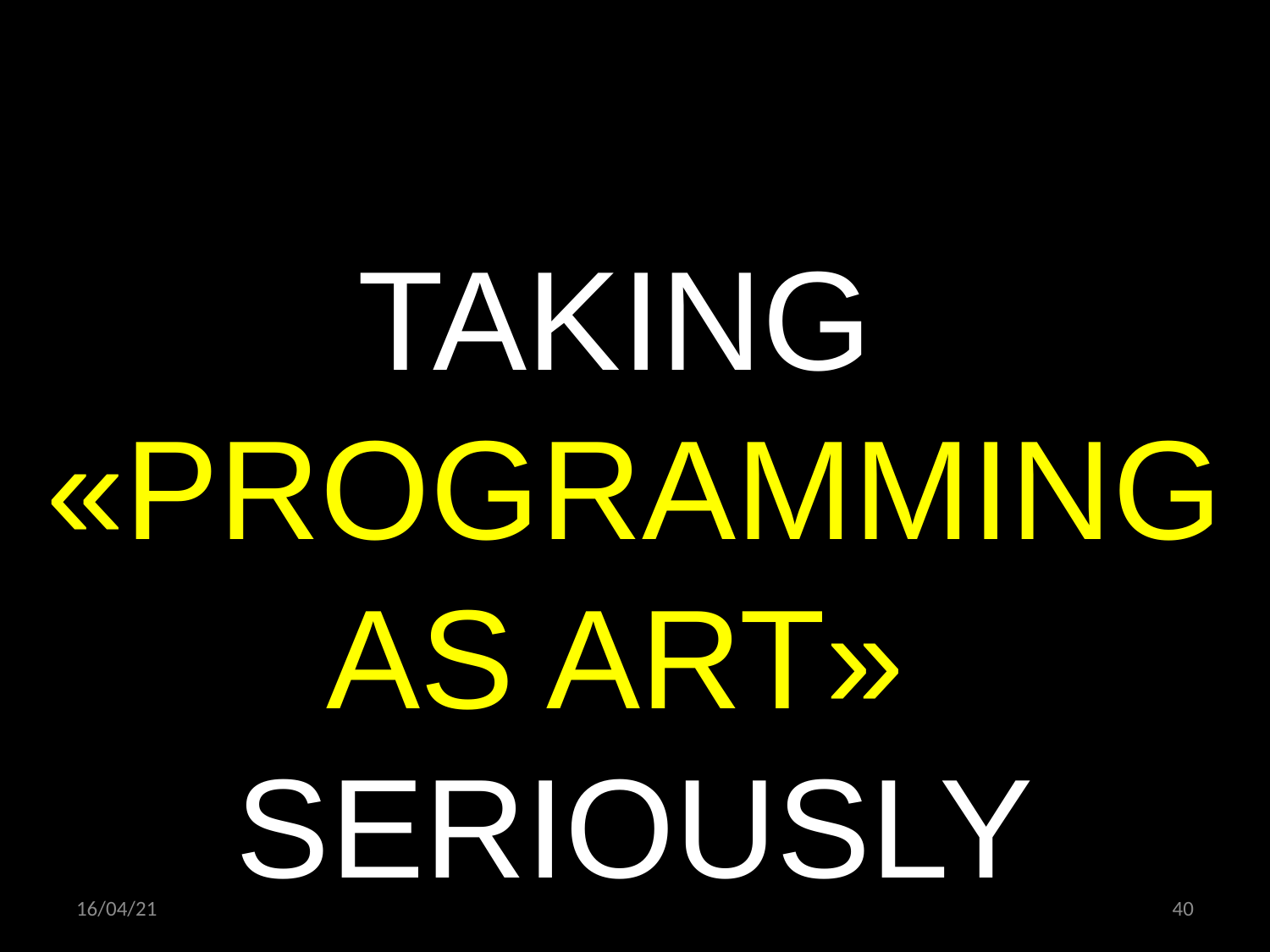

TAKING
«PROGRAMMING AS ART»
SERIOUSLY
16/04/21
40